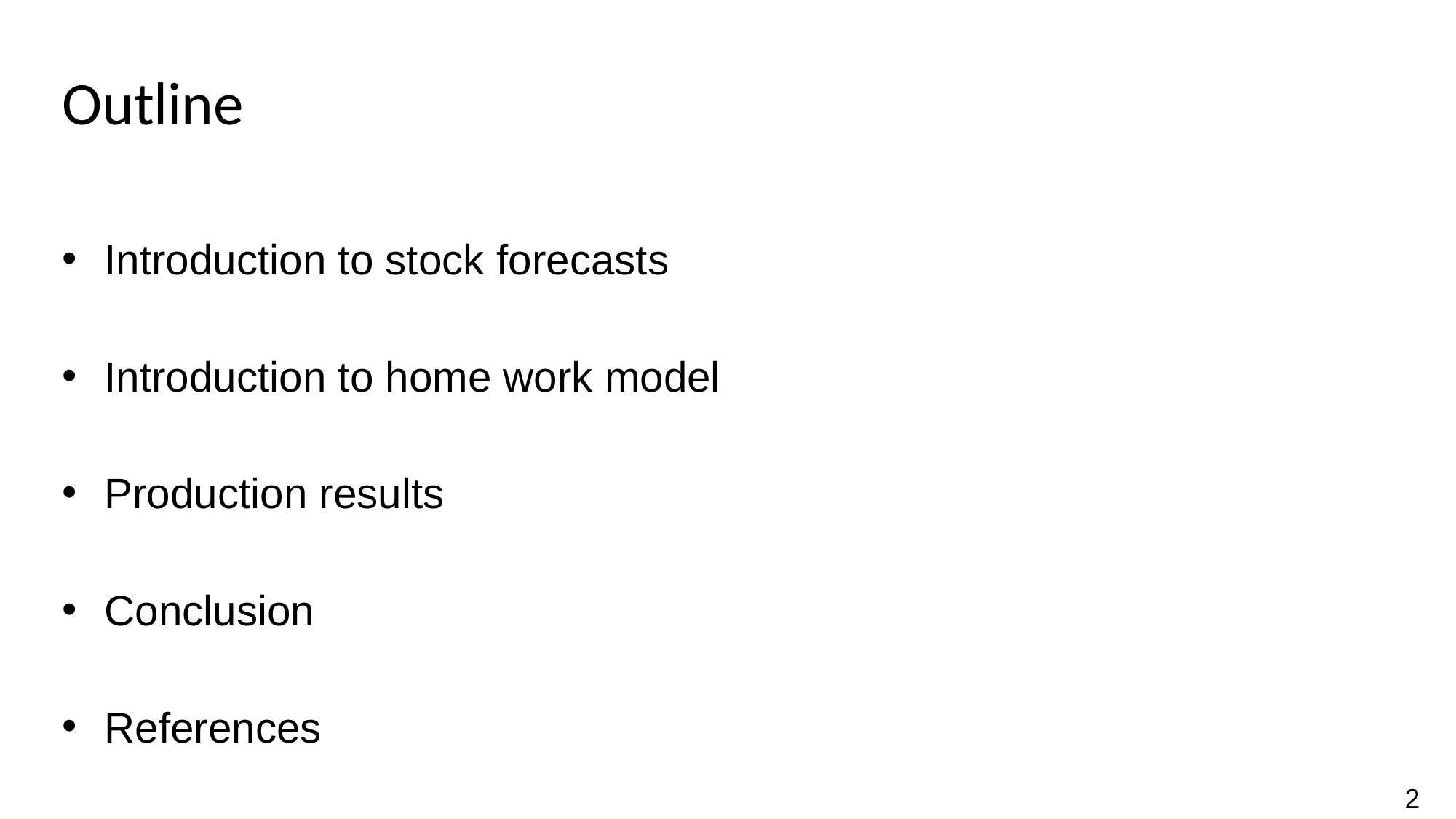

# Outline
Introduction to stock forecasts
Introduction to home work model
Production results
Conclusion
References
2